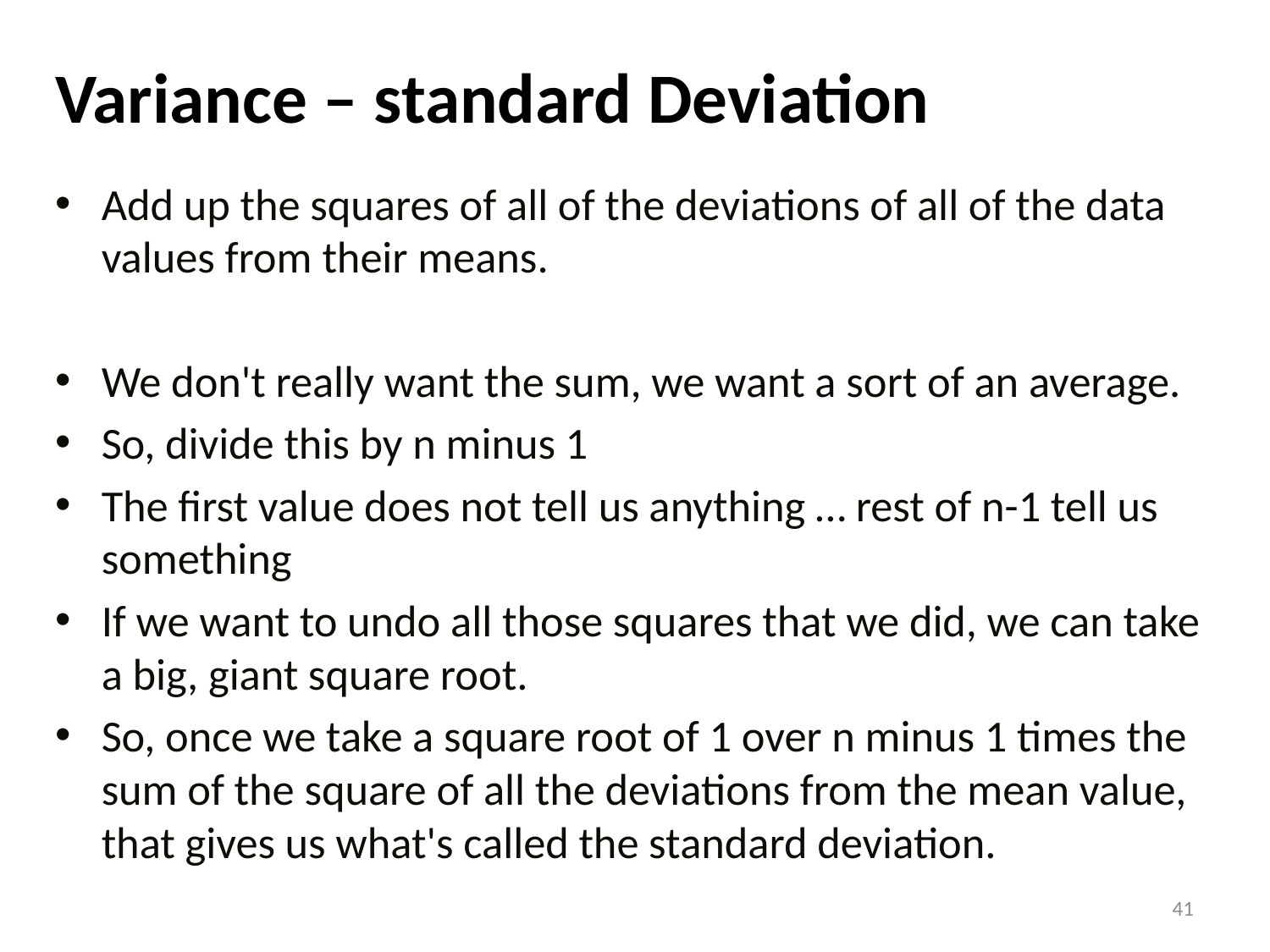

# Variance – standard Deviation
Add up the squares of all of the deviations of all of the data values from their means.

We don't really want the sum, we want a sort of an average.
So, divide this by n minus 1
The first value does not tell us anything … rest of n-1 tell us something
If we want to undo all those squares that we did, we can take a big, giant square root.
So, once we take a square root of 1 over n minus 1 times the sum of the square of all the deviations from the mean value, that gives us what's called the standard deviation.

41